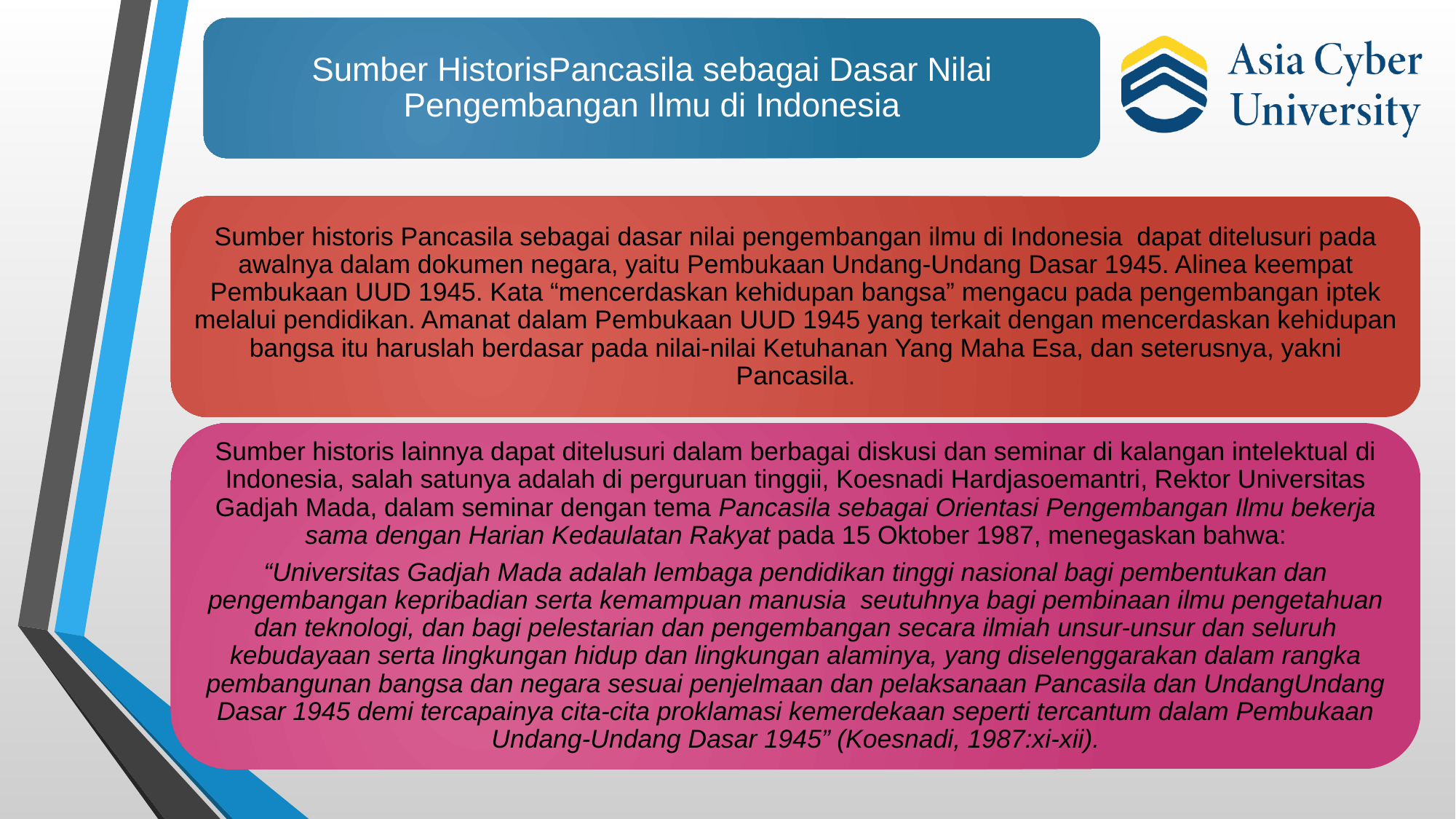

Sumber HistorisPancasila sebagai Dasar Nilai Pengembangan Ilmu di Indonesia
Sumber historis Pancasila sebagai dasar nilai pengembangan ilmu di Indonesia  dapat ditelusuri pada awalnya dalam dokumen negara, yaitu Pembukaan Undang-Undang Dasar 1945. Alinea keempat Pembukaan UUD 1945. Kata “mencerdaskan kehidupan bangsa” mengacu pada pengembangan iptek melalui pendidikan. Amanat dalam Pembukaan UUD 1945 yang terkait dengan mencerdaskan kehidupan bangsa itu haruslah berdasar pada nilai-nilai Ketuhanan Yang Maha Esa, dan seterusnya, yakni Pancasila.
Sumber historis lainnya dapat ditelusuri dalam berbagai diskusi dan seminar di kalangan intelektual di Indonesia, salah satunya adalah di perguruan tinggii, Koesnadi Hardjasoemantri, Rektor Universitas Gadjah Mada, dalam seminar dengan tema Pancasila sebagai Orientasi Pengembangan Ilmu bekerja sama dengan Harian Kedaulatan Rakyat pada 15 Oktober 1987, menegaskan bahwa:
“Universitas Gadjah Mada adalah lembaga pendidikan tinggi nasional bagi pembentukan dan pengembangan kepribadian serta kemampuan manusia  seutuhnya bagi pembinaan ilmu pengetahuan dan teknologi, dan bagi pelestarian dan pengembangan secara ilmiah unsur-unsur dan seluruh kebudayaan serta lingkungan hidup dan lingkungan alaminya, yang diselenggarakan dalam rangka pembangunan bangsa dan negara sesuai penjelmaan dan pelaksanaan Pancasila dan UndangUndang Dasar 1945 demi tercapainya cita-cita proklamasi kemerdekaan seperti tercantum dalam Pembukaan Undang-Undang Dasar 1945” (Koesnadi, 1987:xi-xii).